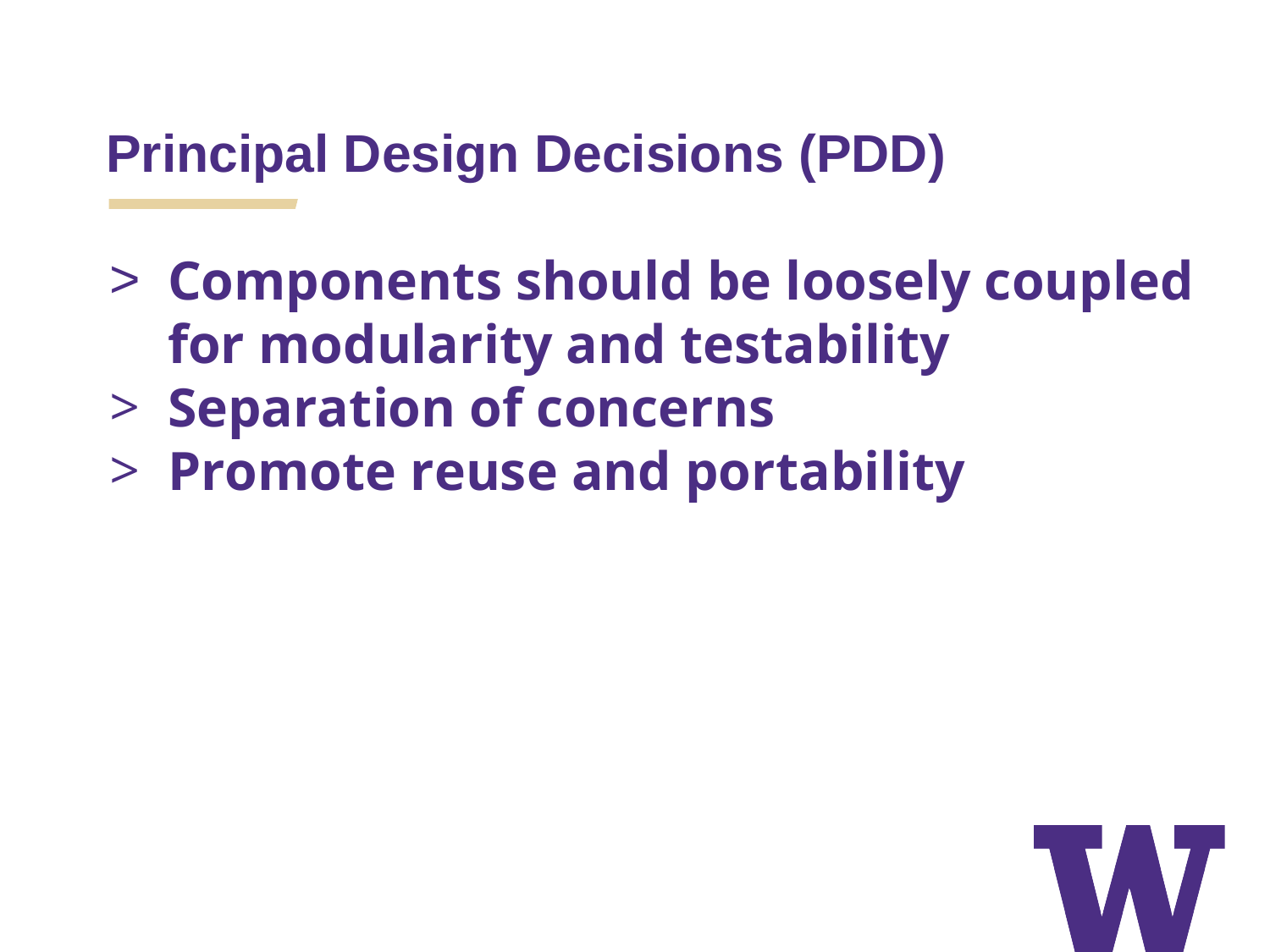

# Principal Design Decisions (PDD)
Components should be loosely coupled for modularity and testability
Separation of concerns
Promote reuse and portability